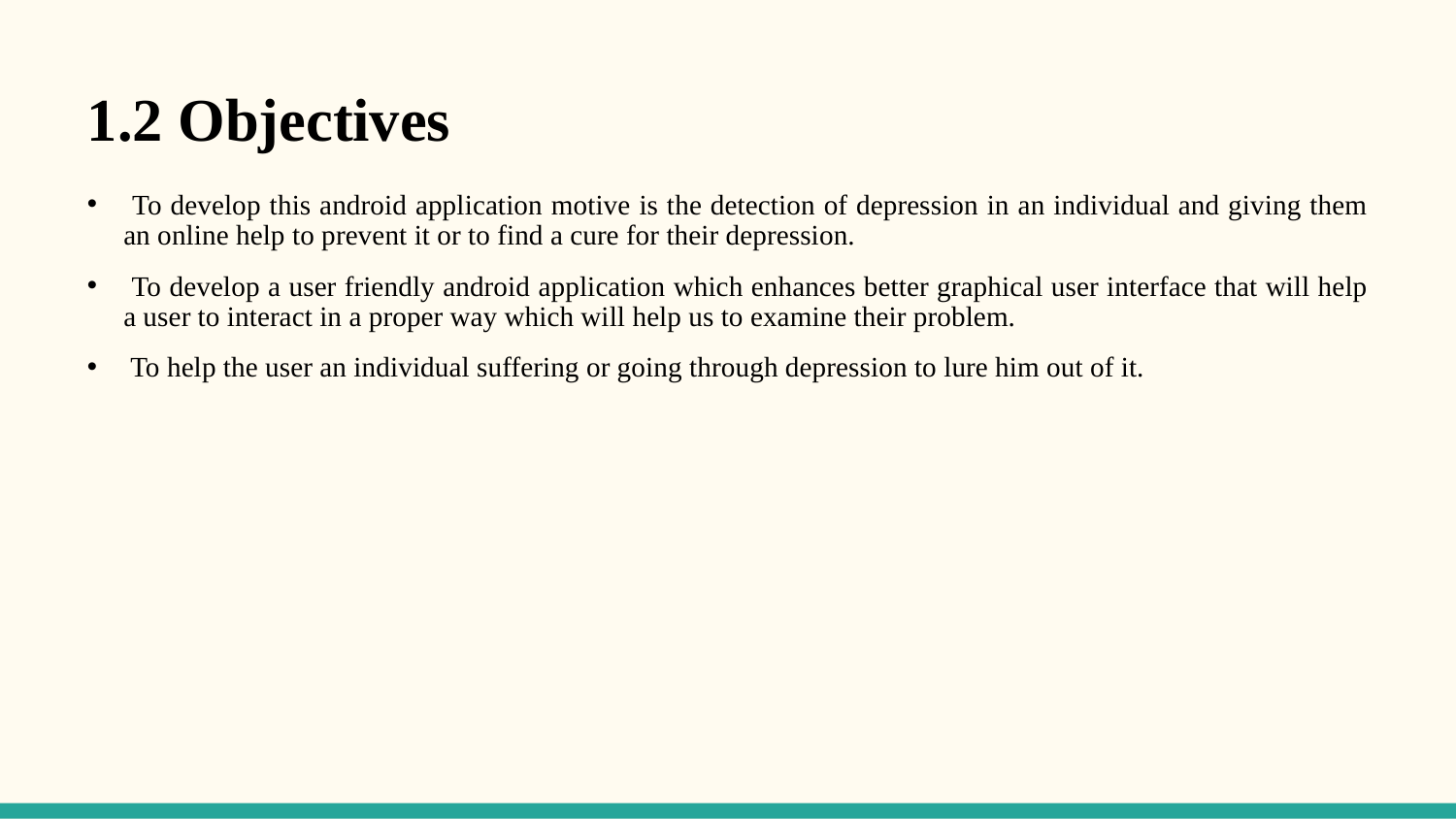

1.2 Objectives
 To develop this android application motive is the detection of depression in an individual and giving them an online help to prevent it or to find a cure for their depression.
 To develop a user friendly android application which enhances better graphical user interface that will help a user to interact in a proper way which will help us to examine their problem.
 To help the user an individual suffering or going through depression to lure him out of it.